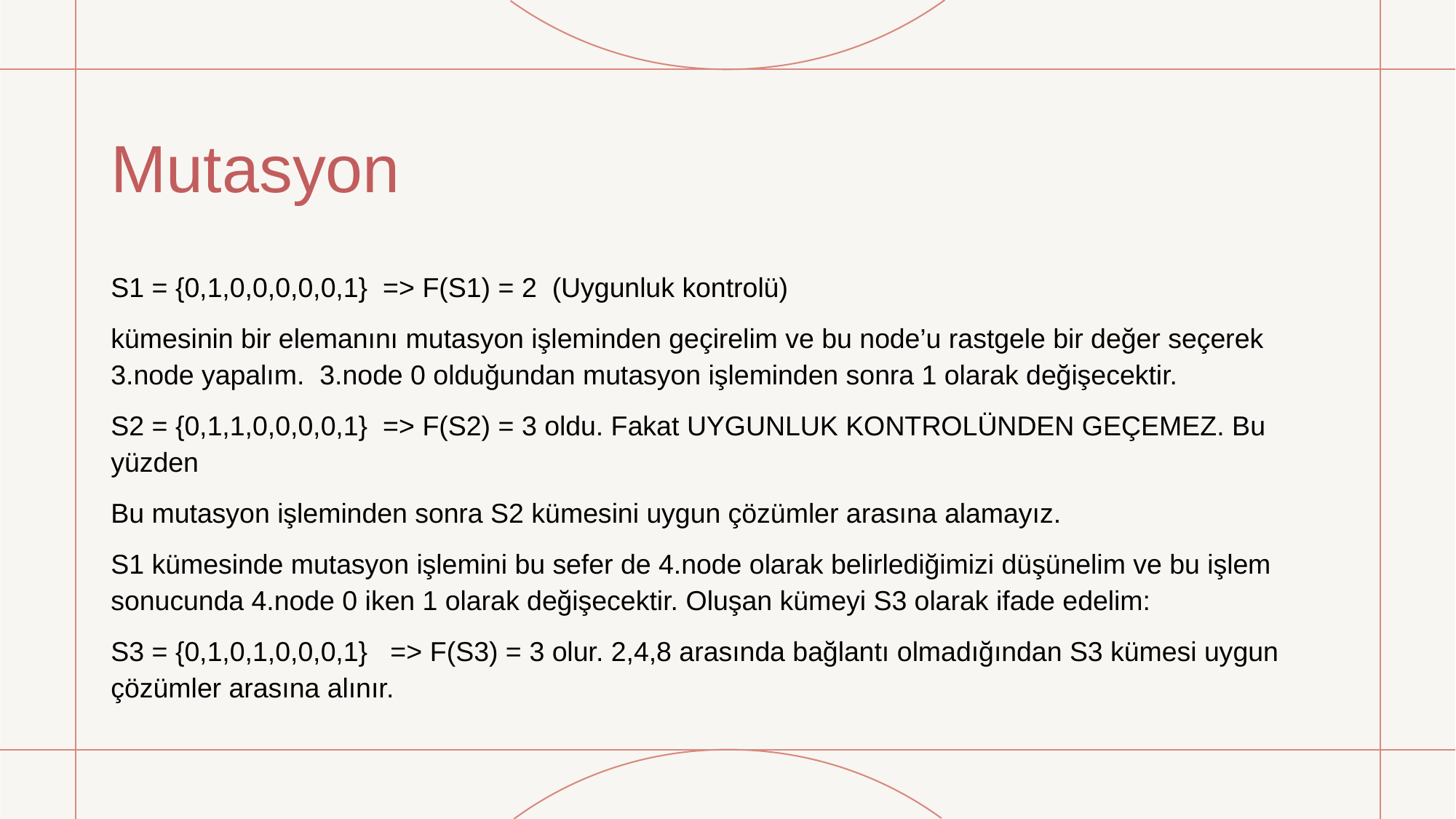

# Mutasyon
S1 = {0,1,0,0,0,0,0,1}  => F(S1) = 2  (Uygunluk kontrolü)
kümesinin bir elemanını mutasyon işleminden geçirelim ve bu node’u rastgele bir değer seçerek 3.node yapalım.  3.node 0 olduğundan mutasyon işleminden sonra 1 olarak değişecektir.
S2 = {0,1,1,0,0,0,0,1}  => F(S2) = 3 oldu. Fakat UYGUNLUK KONTROLÜNDEN GEÇEMEZ. Bu yüzden
Bu mutasyon işleminden sonra S2 kümesini uygun çözümler arasına alamayız.
S1 kümesinde mutasyon işlemini bu sefer de 4.node olarak belirlediğimizi düşünelim ve bu işlem sonucunda 4.node 0 iken 1 olarak değişecektir. Oluşan kümeyi S3 olarak ifade edelim:
S3 = {0,1,0,1,0,0,0,1}   => F(S3) = 3 olur. 2,4,8 arasında bağlantı olmadığından S3 kümesi uygun çözümler arasına alınır.